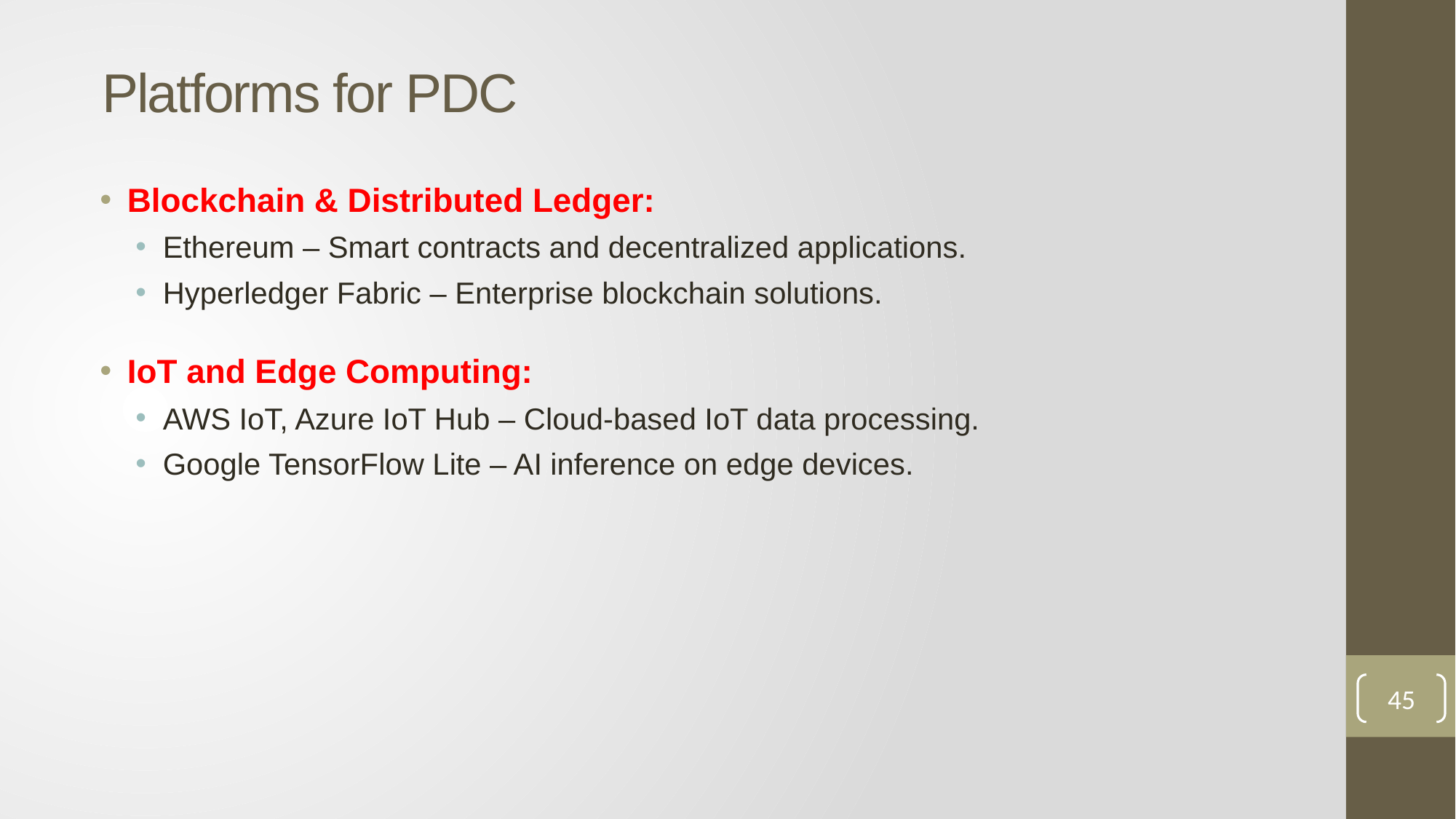

# Platforms for PDC
Blockchain & Distributed Ledger:
Ethereum – Smart contracts and decentralized applications.
Hyperledger Fabric – Enterprise blockchain solutions.

IoT and Edge Computing:
AWS IoT, Azure IoT Hub – Cloud-based IoT data processing.
Google TensorFlow Lite – AI inference on edge devices.

45